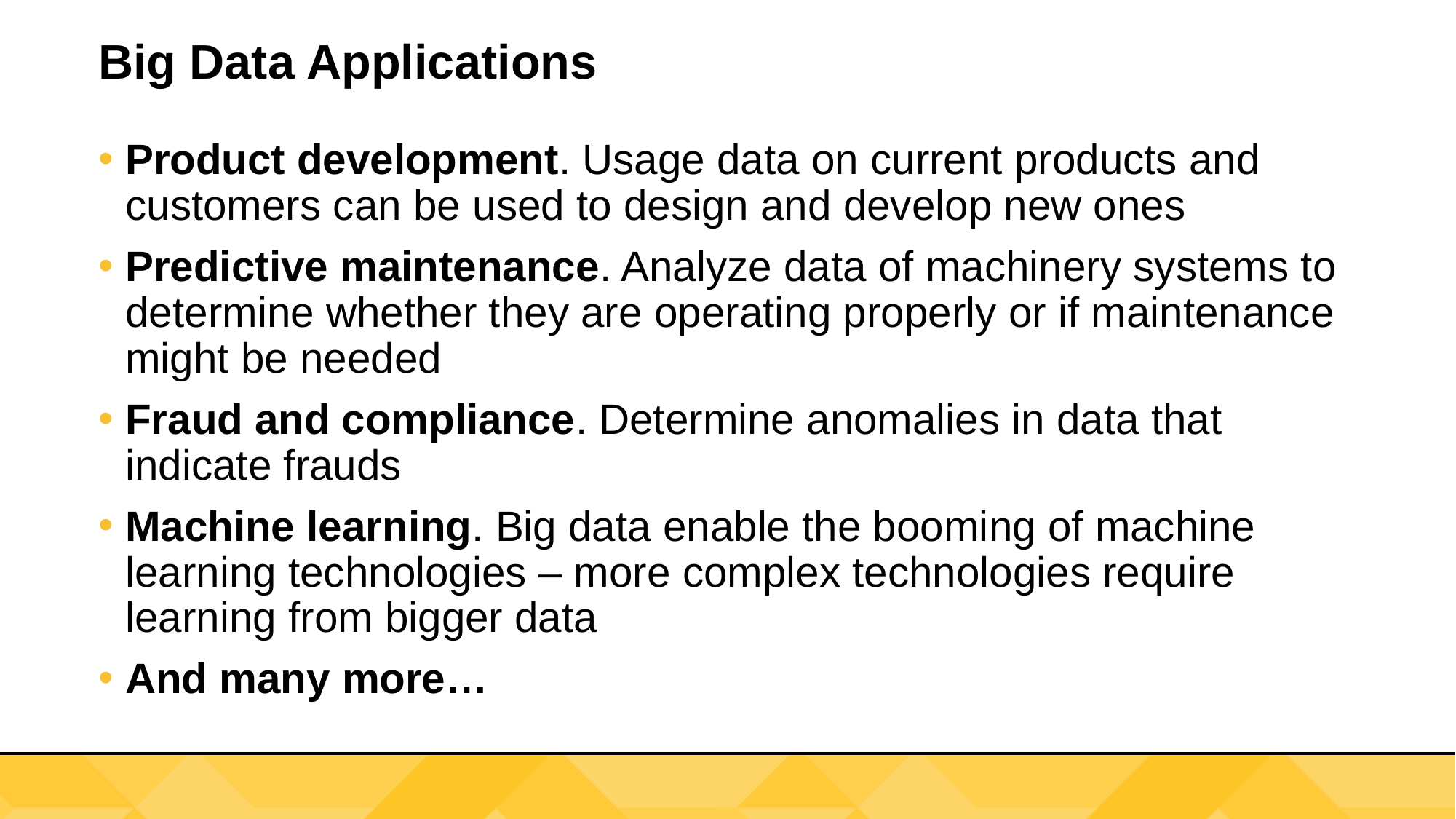

# Big Data Applications
Product development. Usage data on current products and customers can be used to design and develop new ones
Predictive maintenance. Analyze data of machinery systems to determine whether they are operating properly or if maintenance might be needed
Fraud and compliance. Determine anomalies in data that indicate frauds
Machine learning. Big data enable the booming of machine learning technologies – more complex technologies require learning from bigger data
And many more…